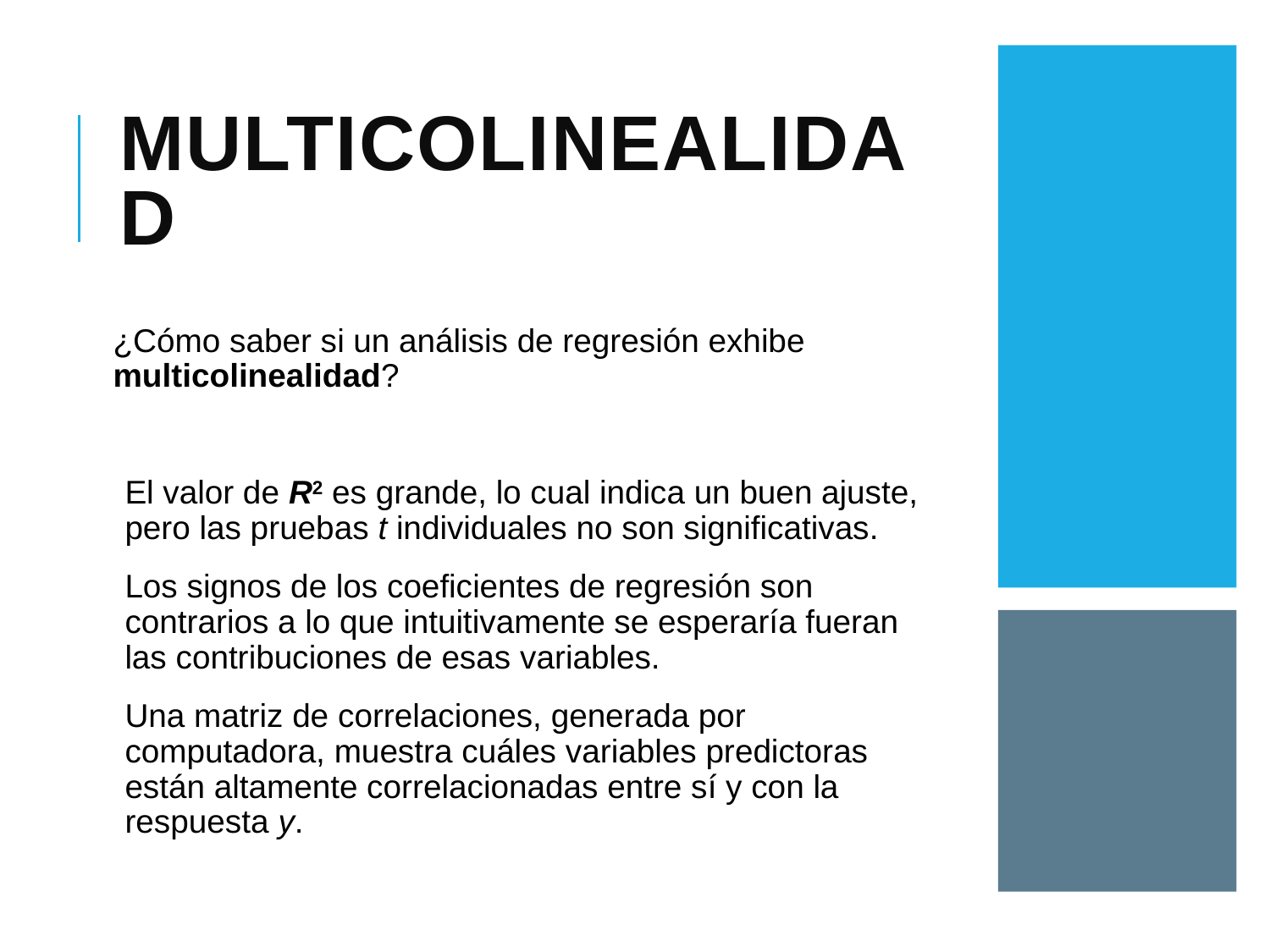

# MULTICOLINEALIDAD
¿Cómo saber si un análisis de regresión exhibe multicolinealidad?

El valor de R2 es grande, lo cual indica un buen ajuste, pero las pruebas t individuales no son significativas.
Los signos de los coeficientes de regresión son contrarios a lo que intuitivamente se esperaría fueran las contribuciones de esas variables.
Una matriz de correlaciones, generada por computadora, muestra cuáles variables predictoras están altamente correlacionadas entre sí y con la respuesta y.